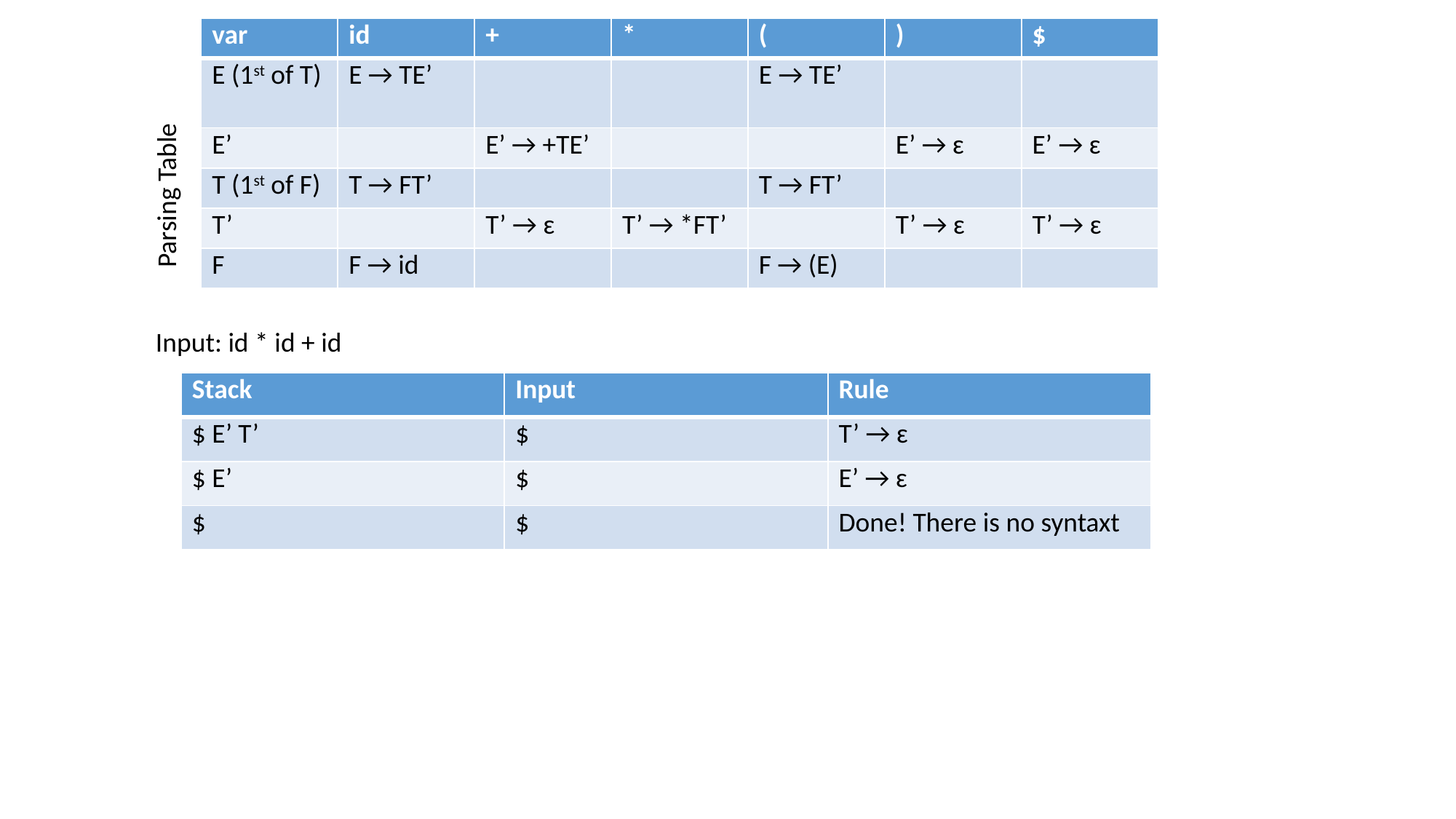

| var | id | + | \* | ( | ) | $ |
| --- | --- | --- | --- | --- | --- | --- |
| E (1st of T) | E → TE’ |  |  | E → TE’ |  |  |
| E’ |  | E’ → +TE’ |  |  | E’ → ɛ | E’ → ɛ |
| T (1st of F) | T → FT’ |  |  | T → FT’ |  |  |
| T’ |  | T’ → ɛ | T’ → \*FT’ |  | T’ → ɛ | T’ → ɛ |
| F | F → id |  |  | F → (E) |  |  |
Parsing Table
Input: id * id + id
| Stack | Input | Rule |
| --- | --- | --- |
| $ E’ T’ | $ | T’ → ɛ |
| $ E’ | $ | E’ → ɛ |
| $ | $ | Done! There is no syntaxt |